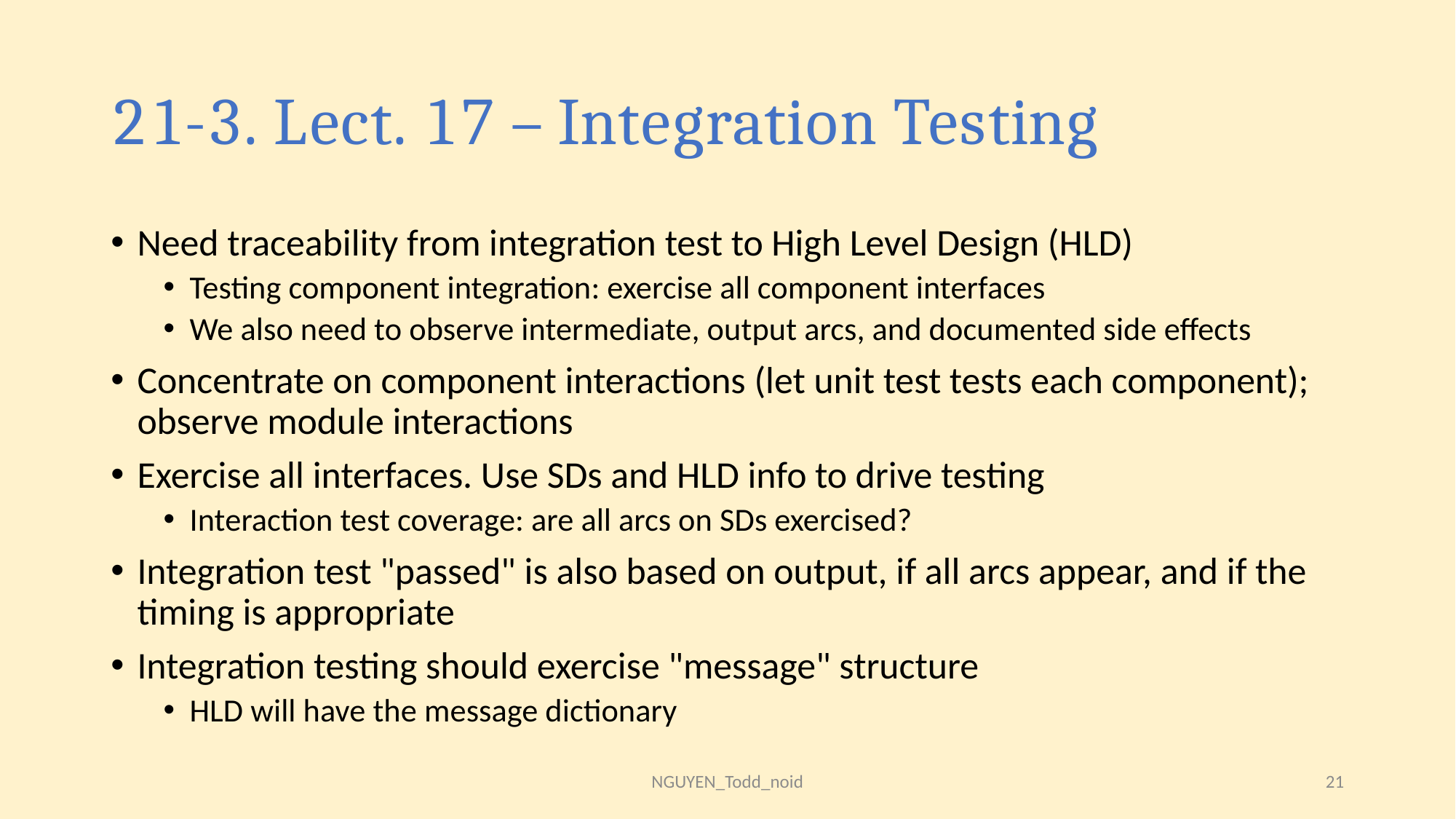

# 21-3. Lect. 17 – Integration Testing
Need traceability from integration test to High Level Design (HLD)
Testing component integration: exercise all component interfaces
We also need to observe intermediate, output arcs, and documented side effects
Concentrate on component interactions (let unit test tests each component); observe module interactions
Exercise all interfaces. Use SDs and HLD info to drive testing
Interaction test coverage: are all arcs on SDs exercised?
Integration test "passed" is also based on output, if all arcs appear, and if the timing is appropriate
Integration testing should exercise "message" structure
HLD will have the message dictionary
NGUYEN_Todd_noid
21